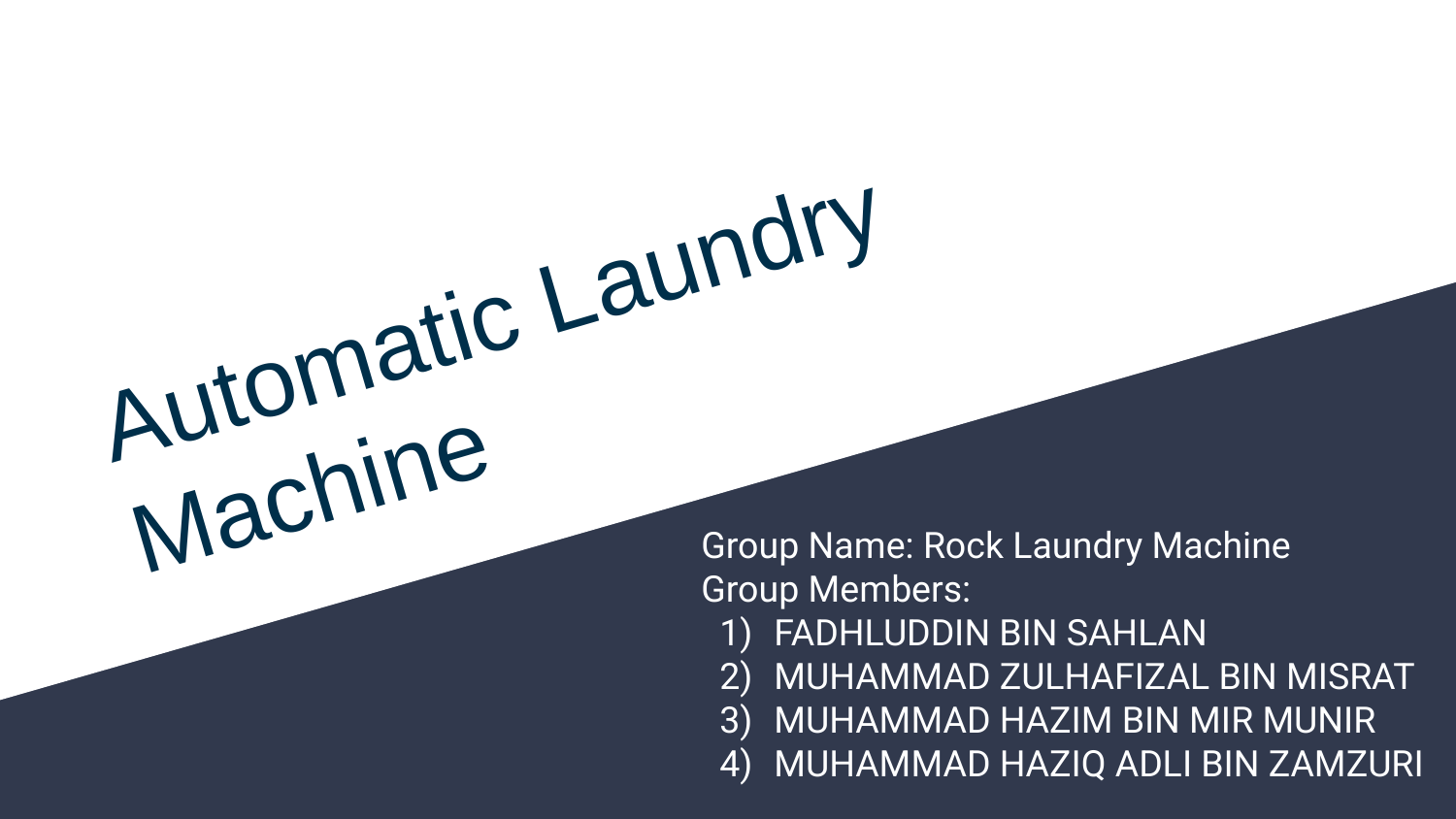

# Automatic Laundry
Machine
Group Name: Rock Laundry Machine
Group Members:
FADHLUDDIN BIN SAHLAN
MUHAMMAD ZULHAFIZAL BIN MISRAT
MUHAMMAD HAZIM BIN MIR MUNIR
MUHAMMAD HAZIQ ADLI BIN ZAMZURI